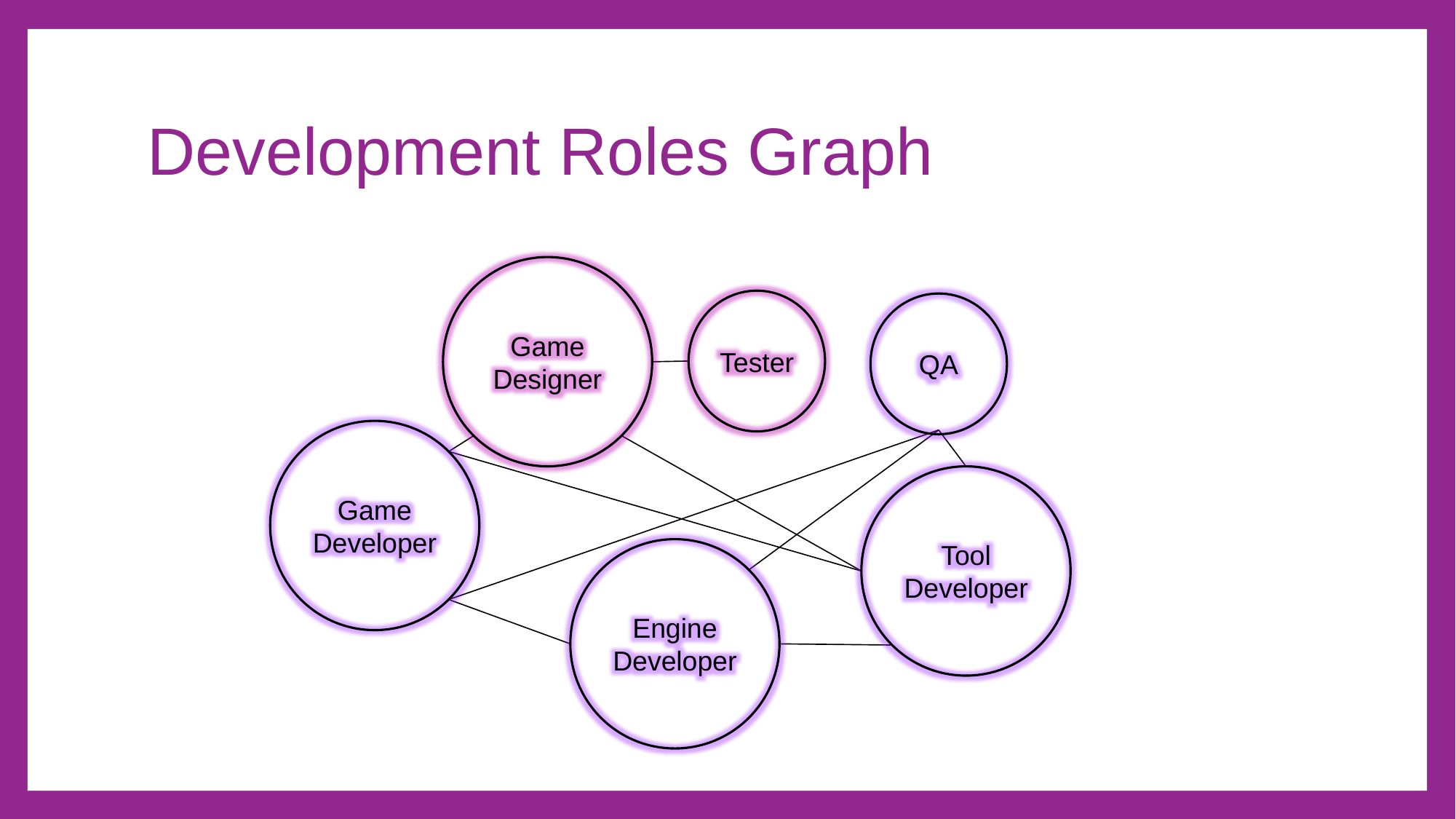

# Development Roles Graph
Game
Designer
Tester
QA
Game
Developer
Tool
Developer
Engine
Developer